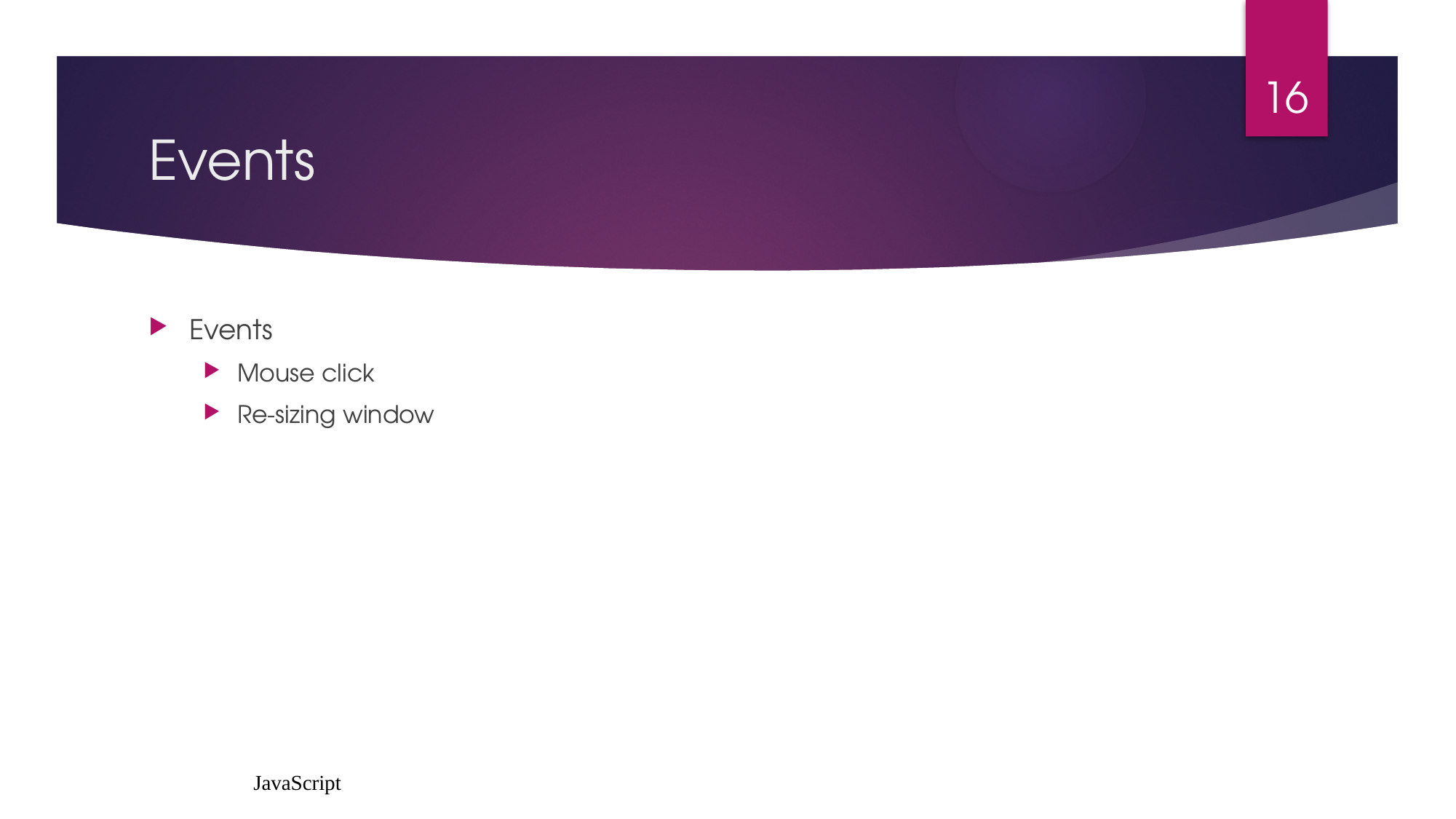

16
# Events
Events
Mouse click
Re-sizing window
JavaScript